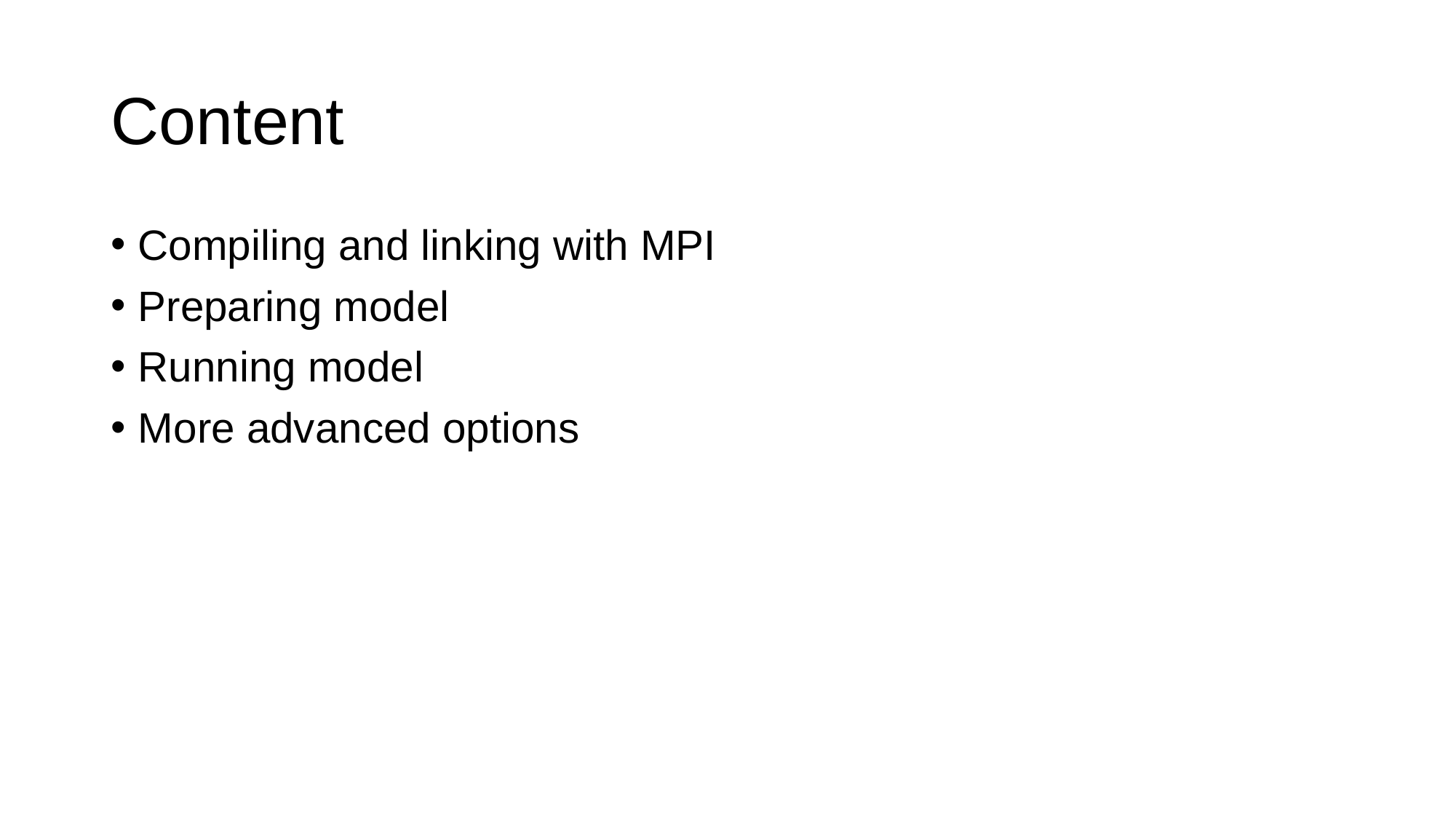

# Content
Compiling and linking with MPI
Preparing model
Running model
More advanced options